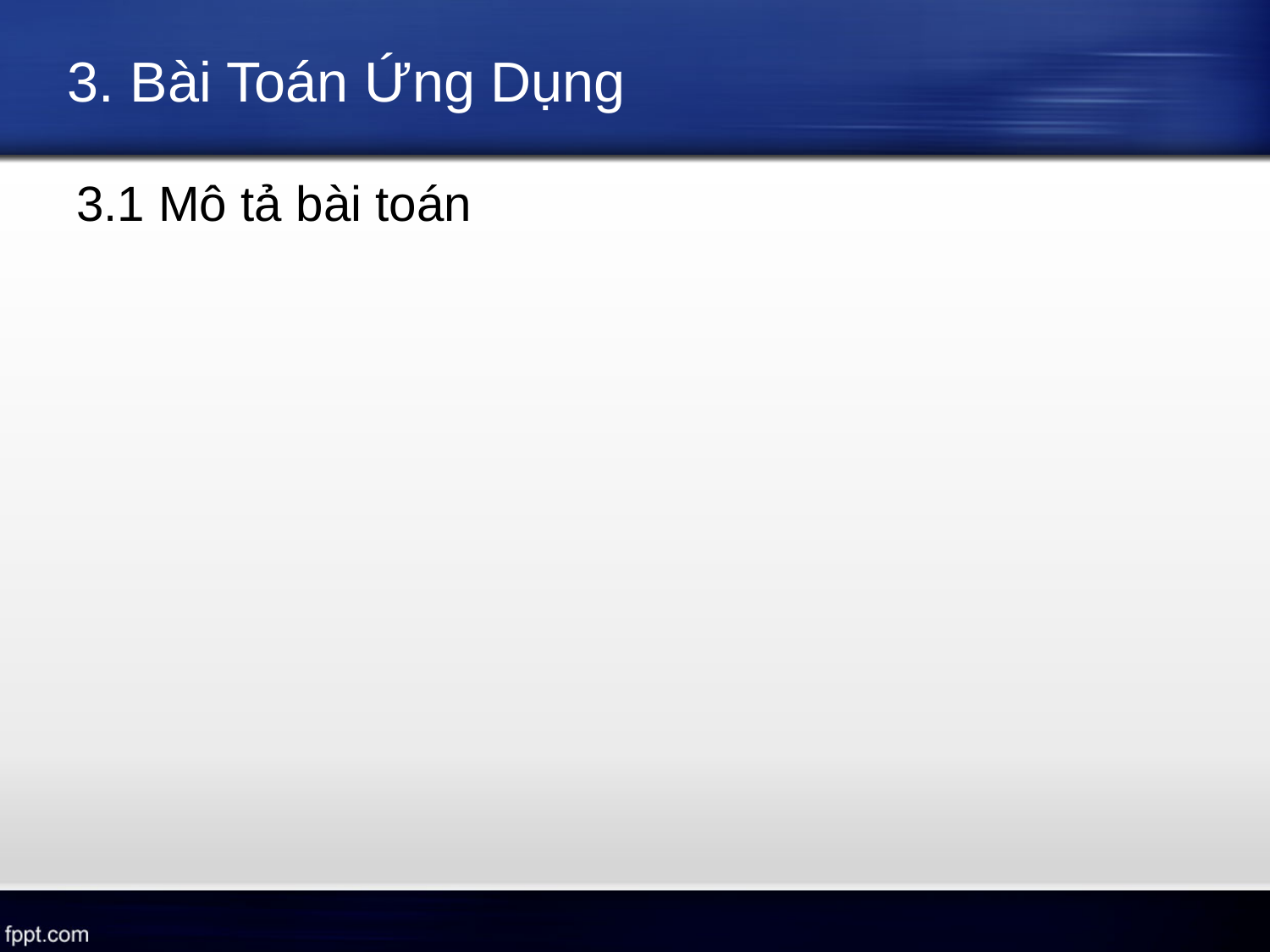

# 3. Bài Toán Ứng Dụng
3.1 Mô tả bài toán